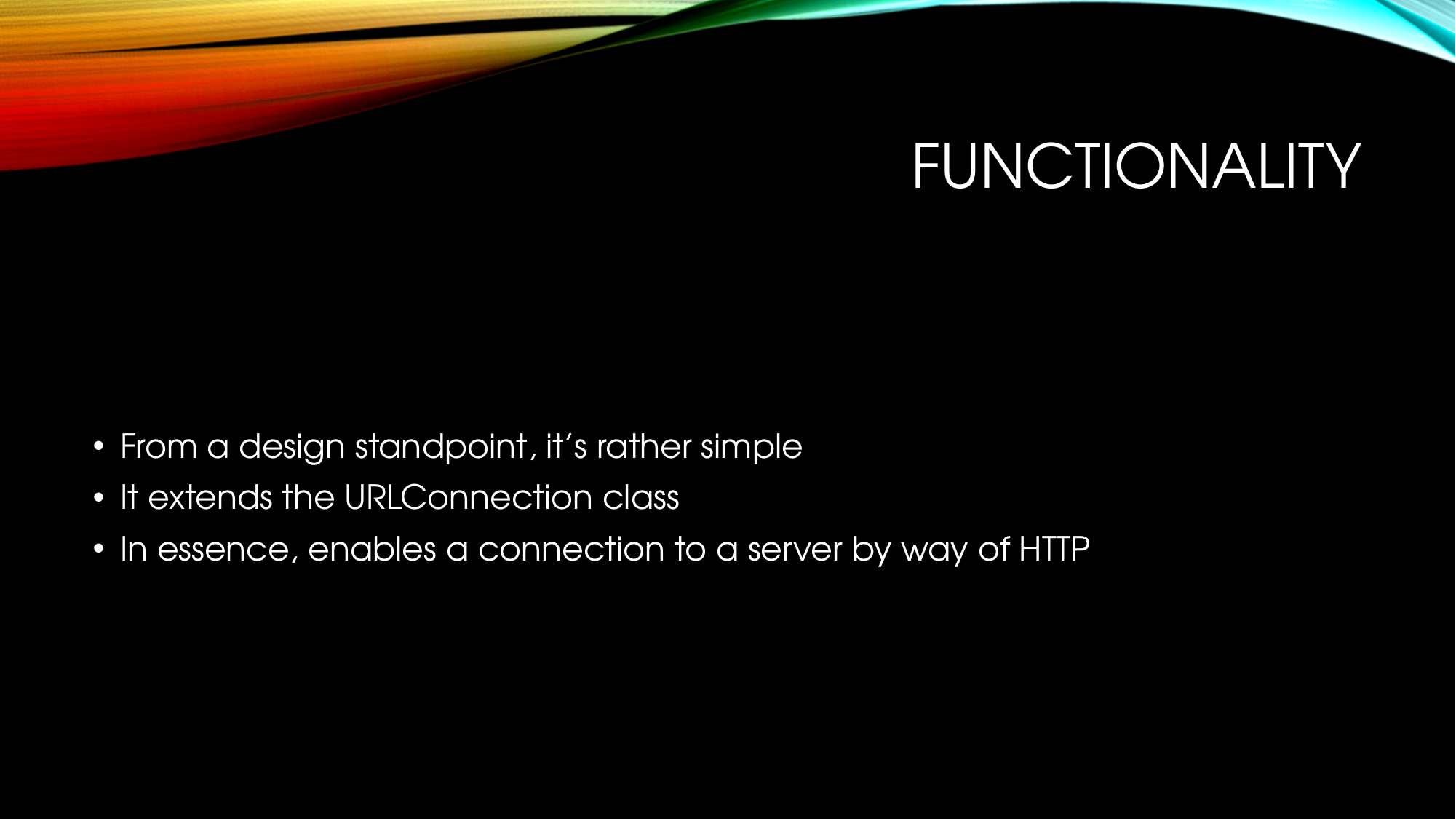

# Functionality
From a design standpoint, it’s rather simple
It extends the URLConnection class
In essence, enables a connection to a server by way of HTTP